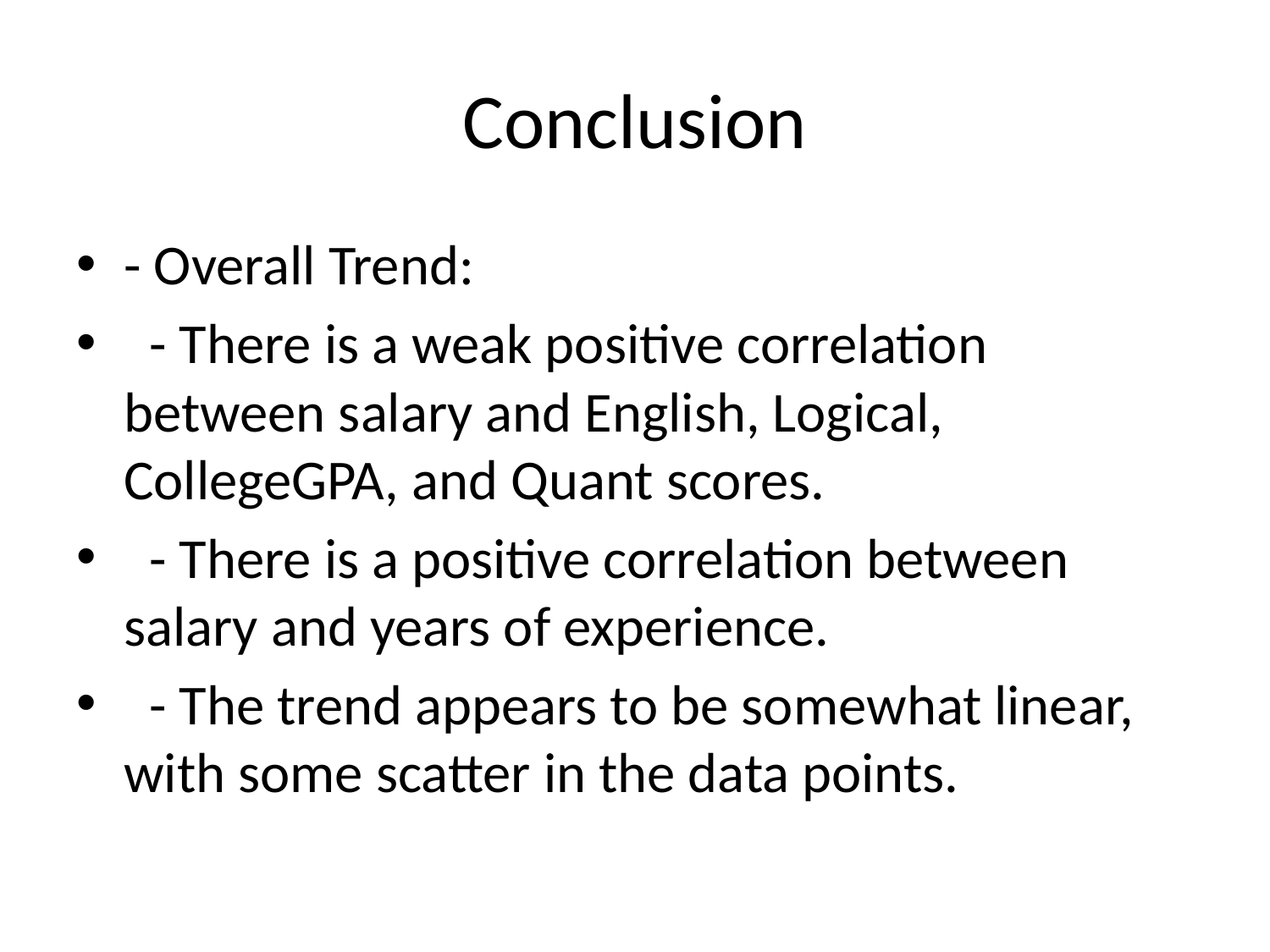

# Conclusion
- Overall Trend:
  - There is a weak positive correlation between salary and English, Logical, CollegeGPA, and Quant scores.
  - There is a positive correlation between salary and years of experience.
  - The trend appears to be somewhat linear, with some scatter in the data points.